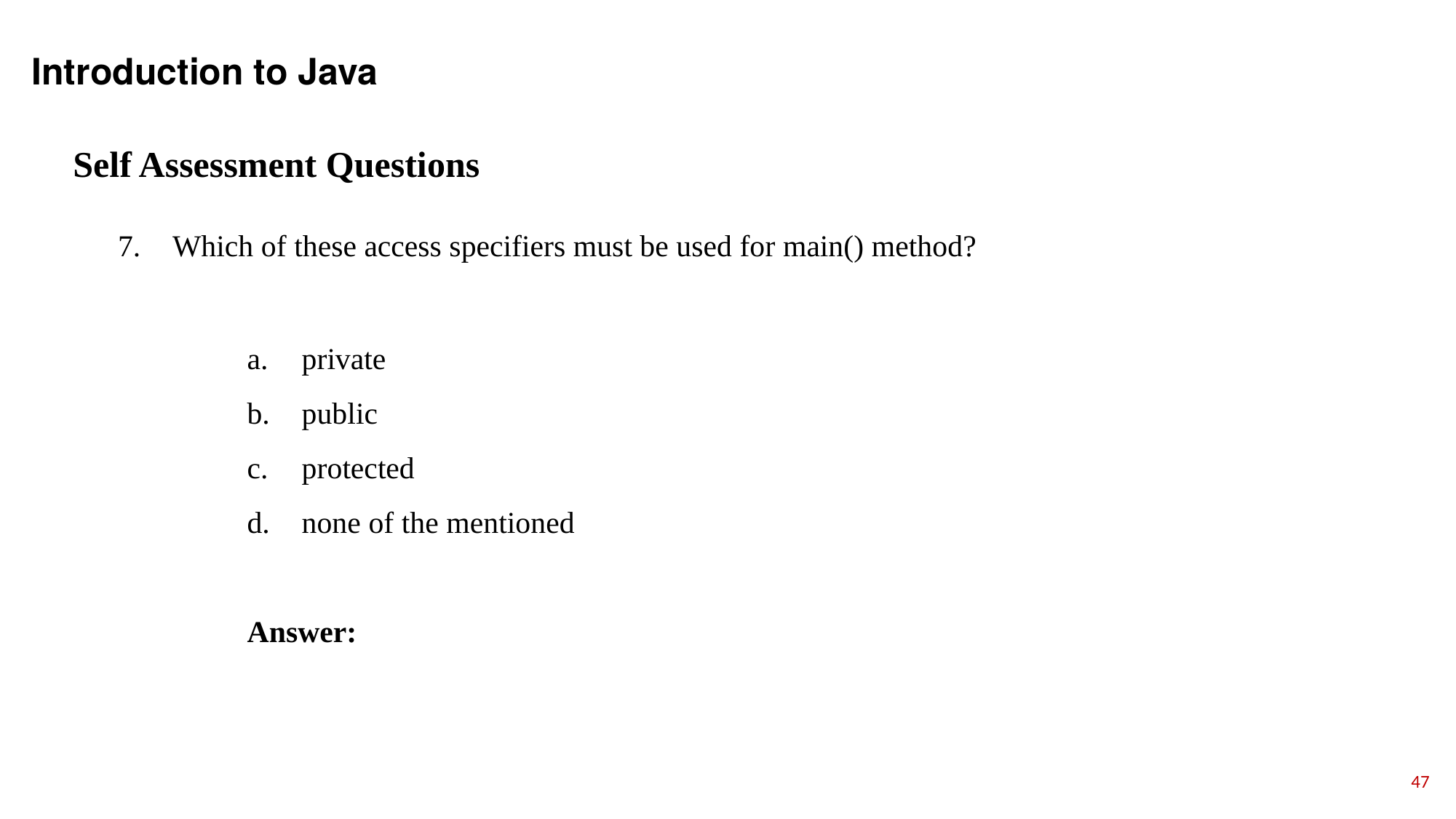

Introduction to Java
Self Assessment Questions
Which of these access specifiers must be used for main() method?
private
public
protected
none of the mentioned

Answer:
47